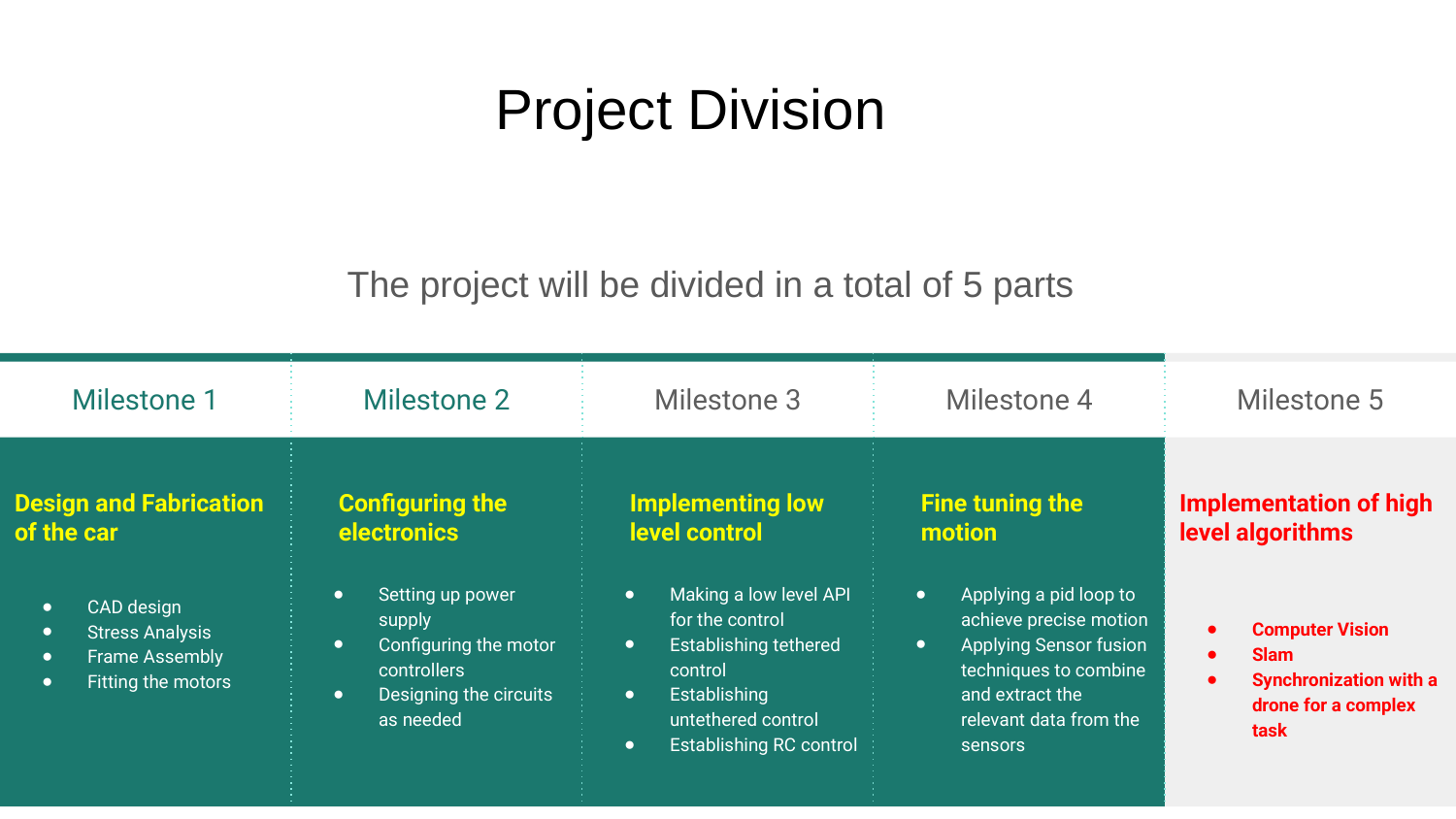

# Project Division
The project will be divided in a total of 5 parts

Milestone 1

Design and Fabrication of the car
CAD design
Stress Analysis
Frame Assembly
Fitting the motors

Milestone 2

Configuring the electronics
Setting up power supply
Configuring the motor controllers
Designing the circuits as needed

Milestone 3

Implementing low level control

Making a low level API for the control
Establishing tethered control
Establishing untethered control
Establishing RC control

Milestone 4

Fine tuning the motion

Applying a pid loop to achieve precise motion
Applying Sensor fusion techniques to combine and extract the relevant data from the sensors

Milestone 5

Implementation of high level algorithms
Computer Vision
Slam
Synchronization with a drone for a complex task